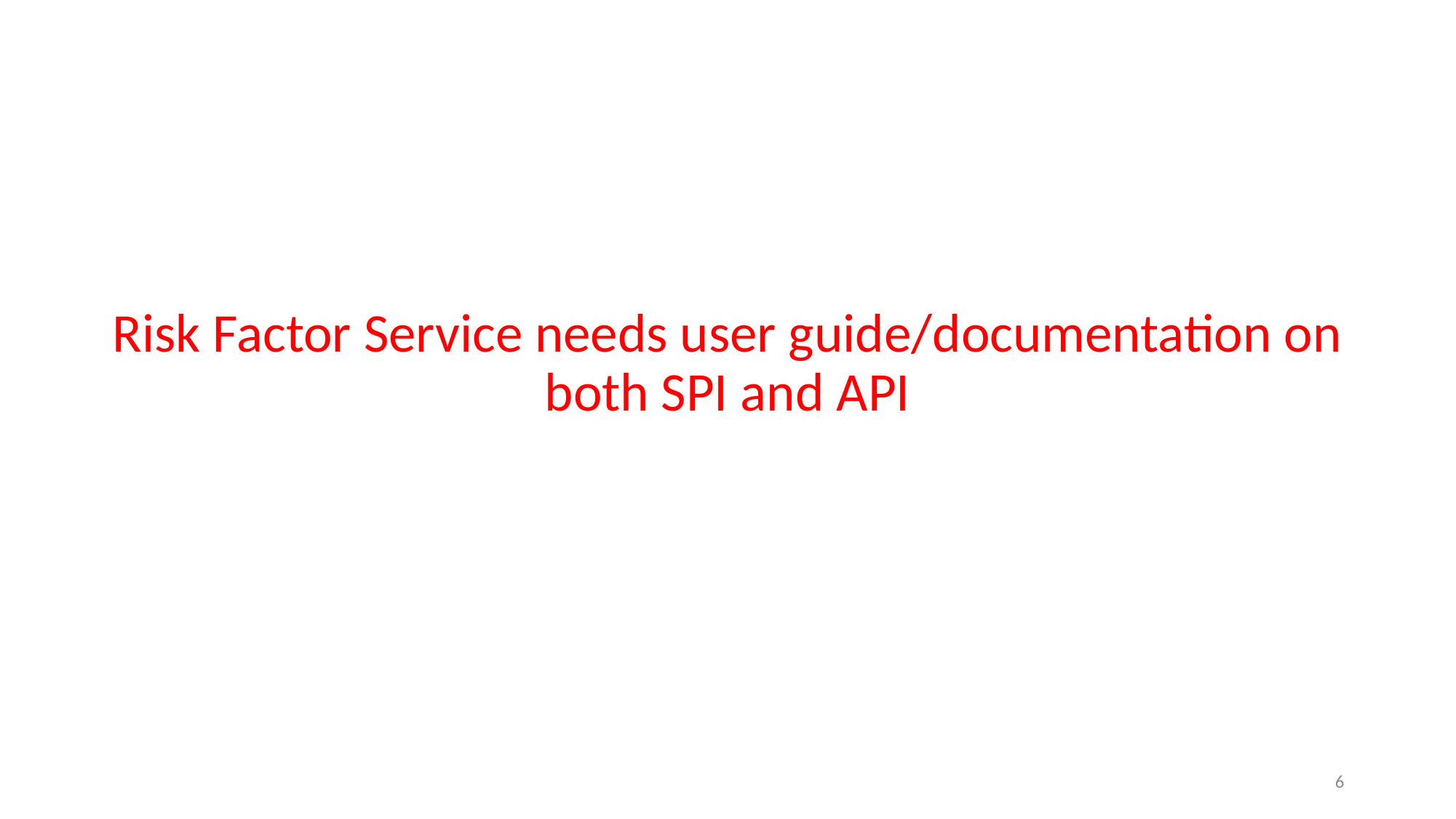

# Risk Factor Service needs user guide/documentation on both SPI and API
6